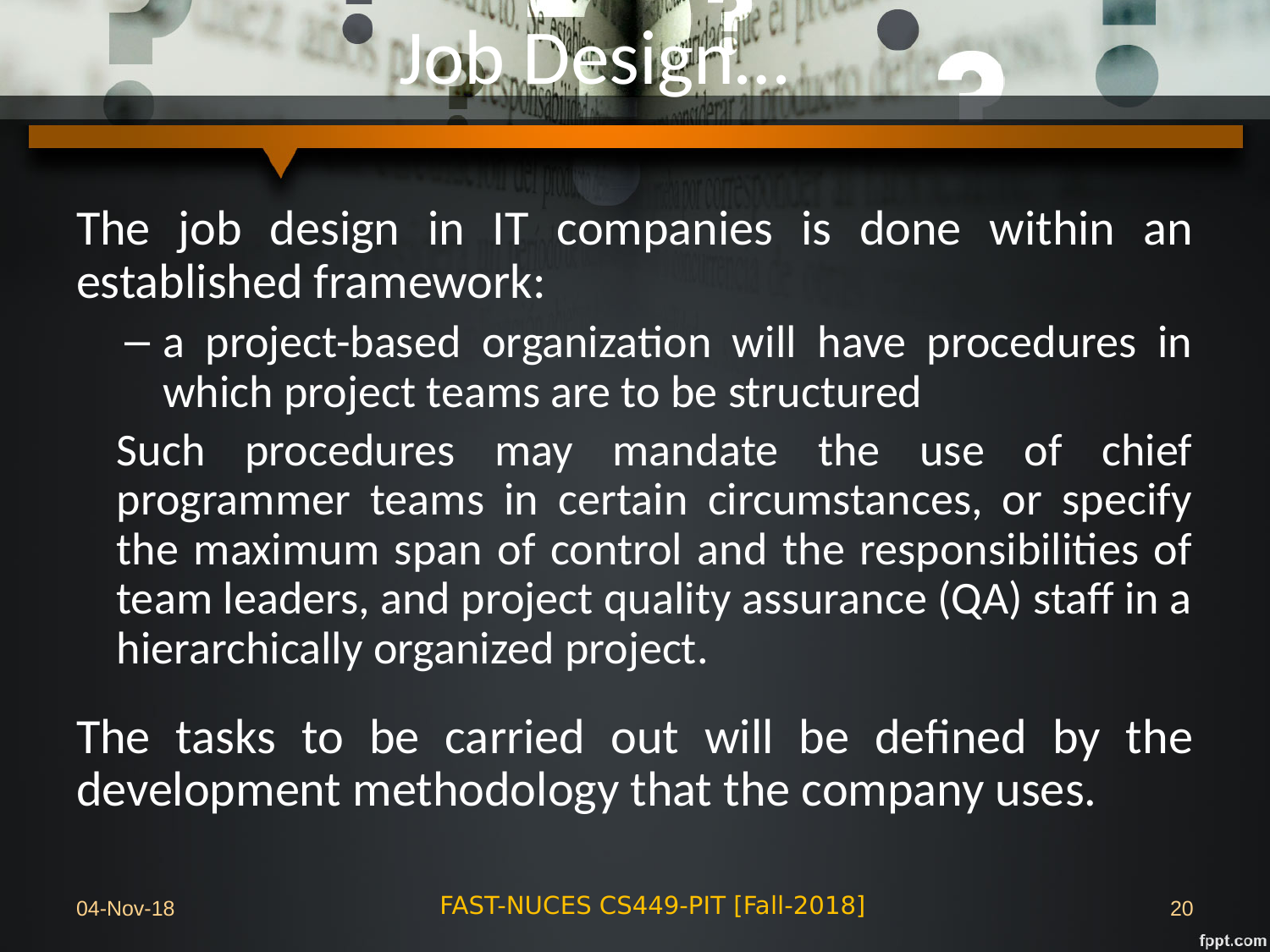

Job Design…
The job design in IT companies is done within an established framework:
a project-based organization will have procedures in which project teams are to be structured
Such procedures may mandate the use of chief programmer teams in certain circumstances, or specify the maximum span of control and the responsibilities of team leaders, and project quality assurance (QA) staff in a hierarchically organized project.

The tasks to be carried out will be defined by the development methodology that the company uses.
FAST-NUCES CS449-PIT [Fall-2018]
04-Nov-18
20